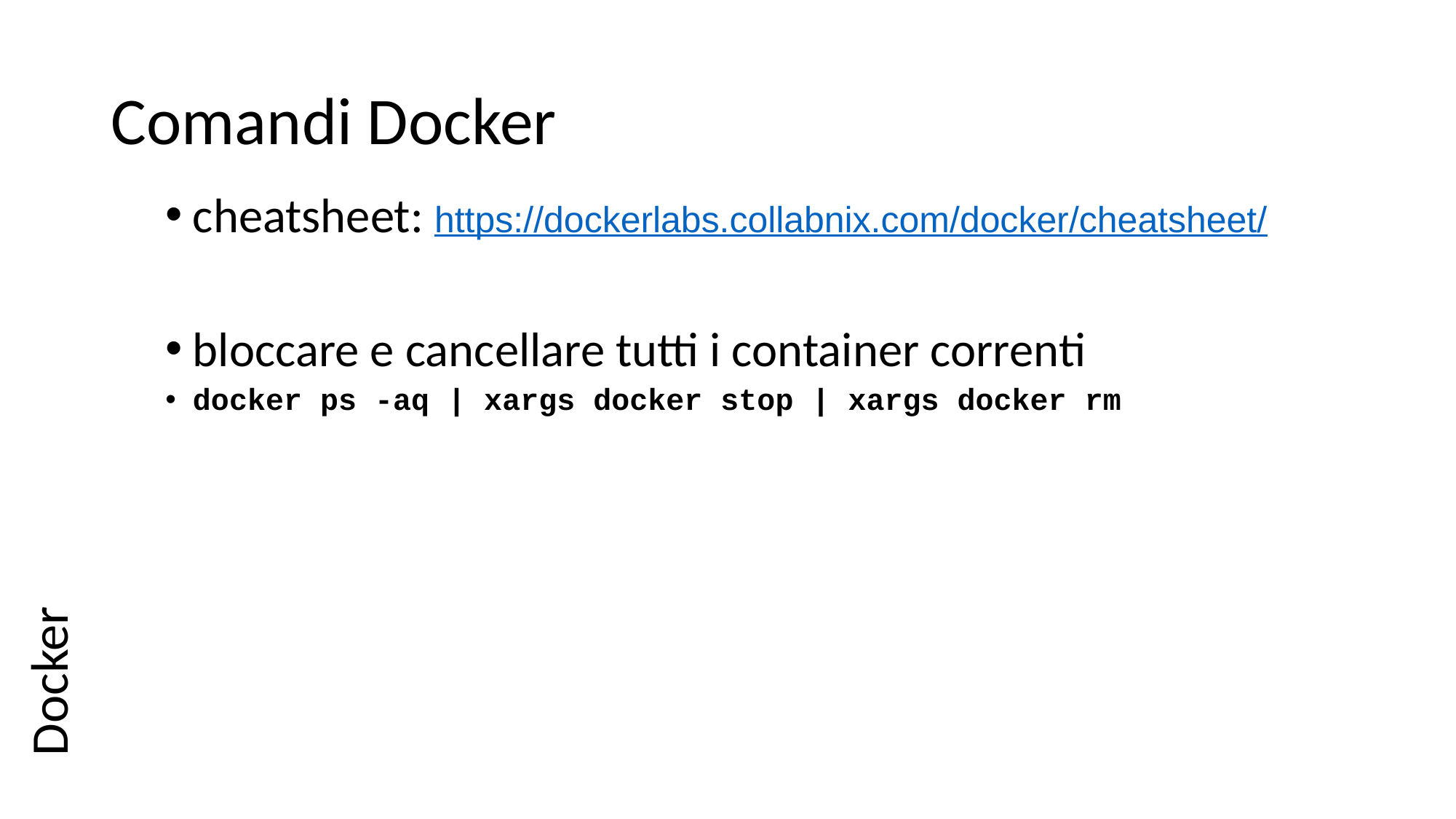

# Comandi Docker
Docker
cheatsheet: https://dockerlabs.collabnix.com/docker/cheatsheet/

bloccare e cancellare tutti i container correnti
docker ps -aq | xargs docker stop | xargs docker rm